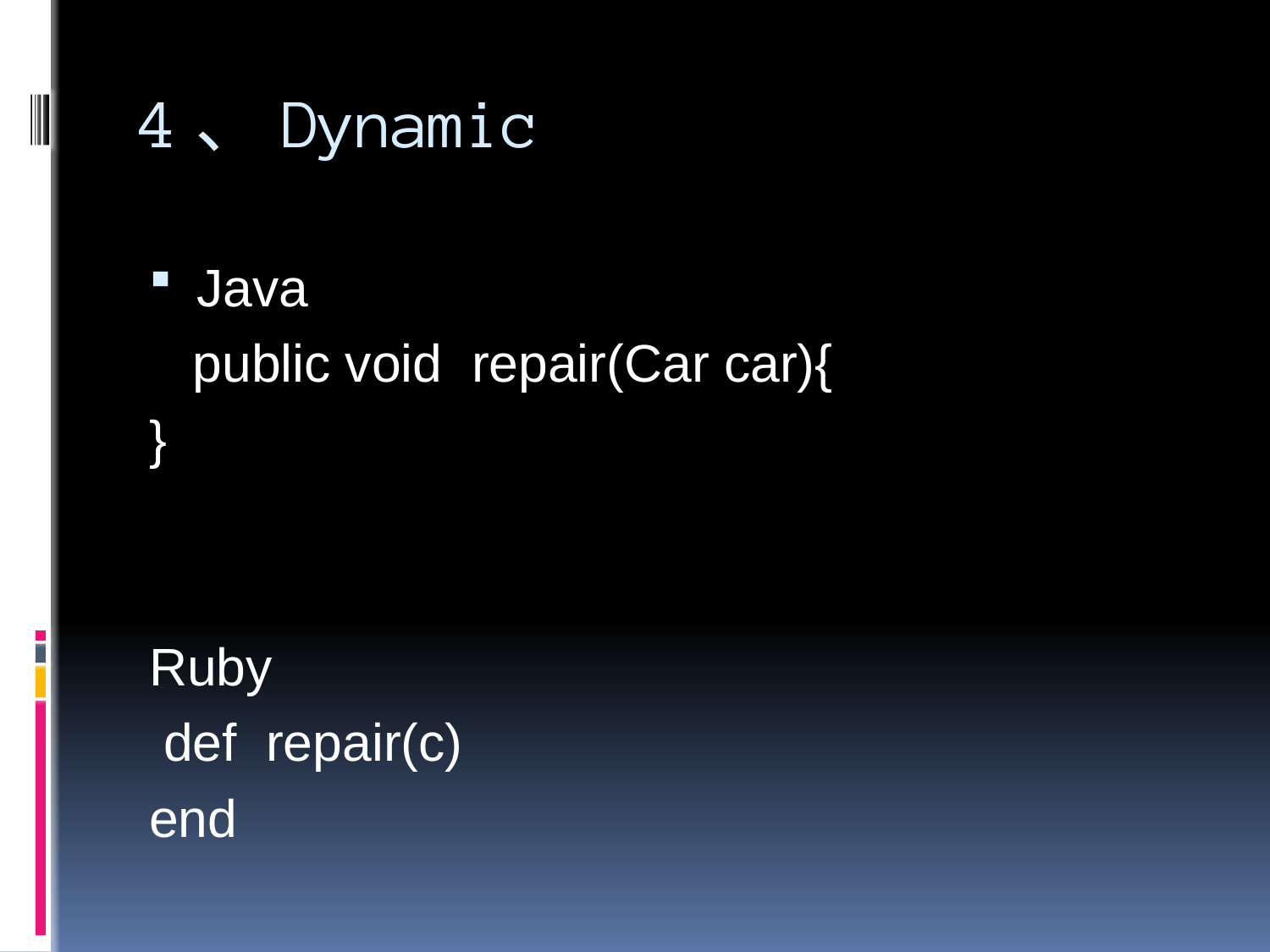

# 4、Dynamic
Java
   public void  repair(Car car){
}

Ruby
 def  repair(c)
end